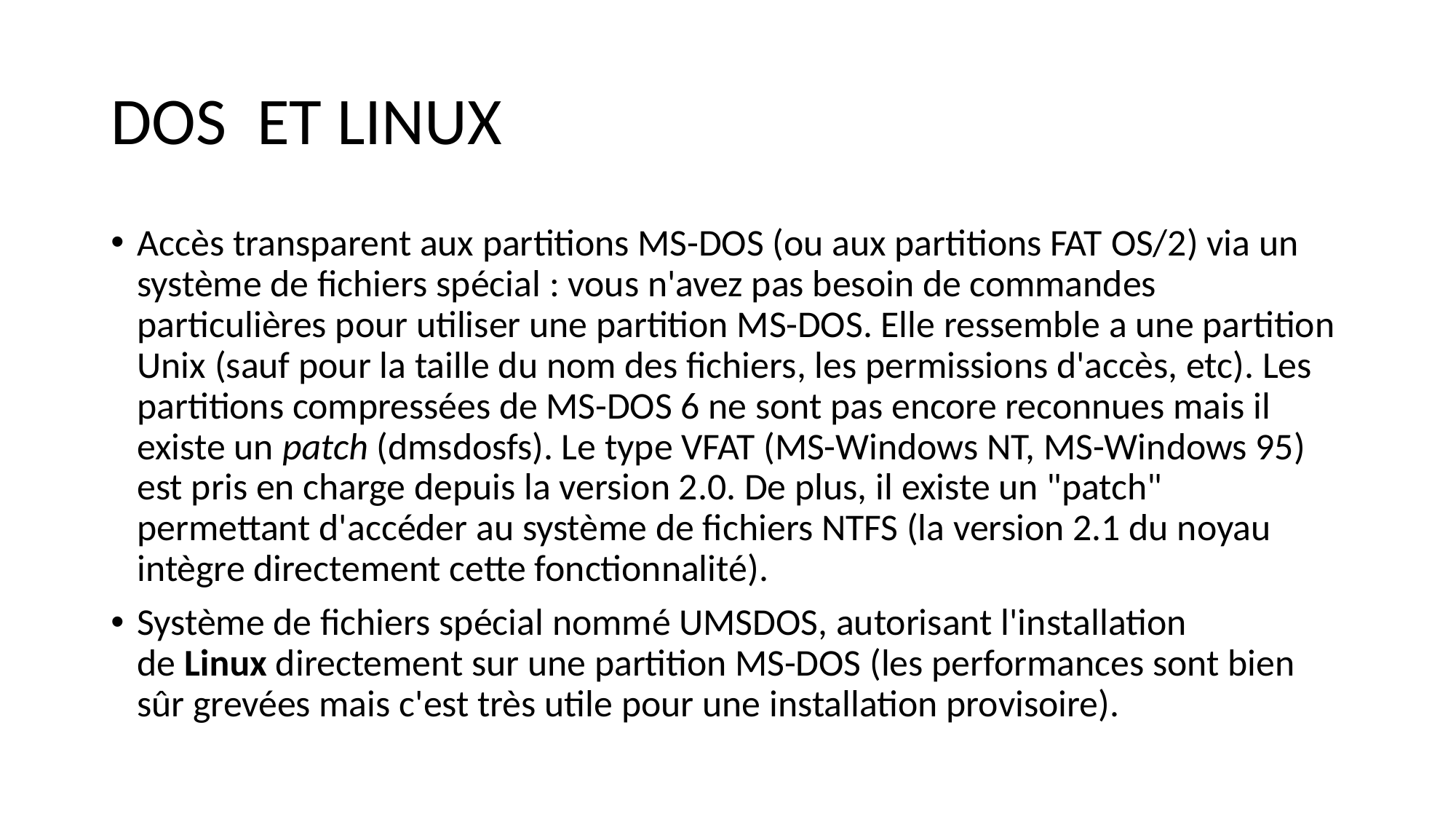

# DOS  ET LINUX
Accès transparent aux partitions MS-DOS (ou aux partitions FAT OS/2) via un système de fichiers spécial : vous n'avez pas besoin de commandes particulières pour utiliser une partition MS-DOS. Elle ressemble a une partition Unix (sauf pour la taille du nom des fichiers, les permissions d'accès, etc). Les partitions compressées de MS-DOS 6 ne sont pas encore reconnues mais il existe un patch (dmsdosfs). Le type VFAT (MS-Windows NT, MS-Windows 95) est pris en charge depuis la version 2.0. De plus, il existe un "patch" permettant d'accéder au système de fichiers NTFS (la version 2.1 du noyau intègre directement cette fonctionnalité).
Système de fichiers spécial nommé UMSDOS, autorisant l'installation de Linux directement sur une partition MS-DOS (les performances sont bien sûr grevées mais c'est très utile pour une installation provisoire).